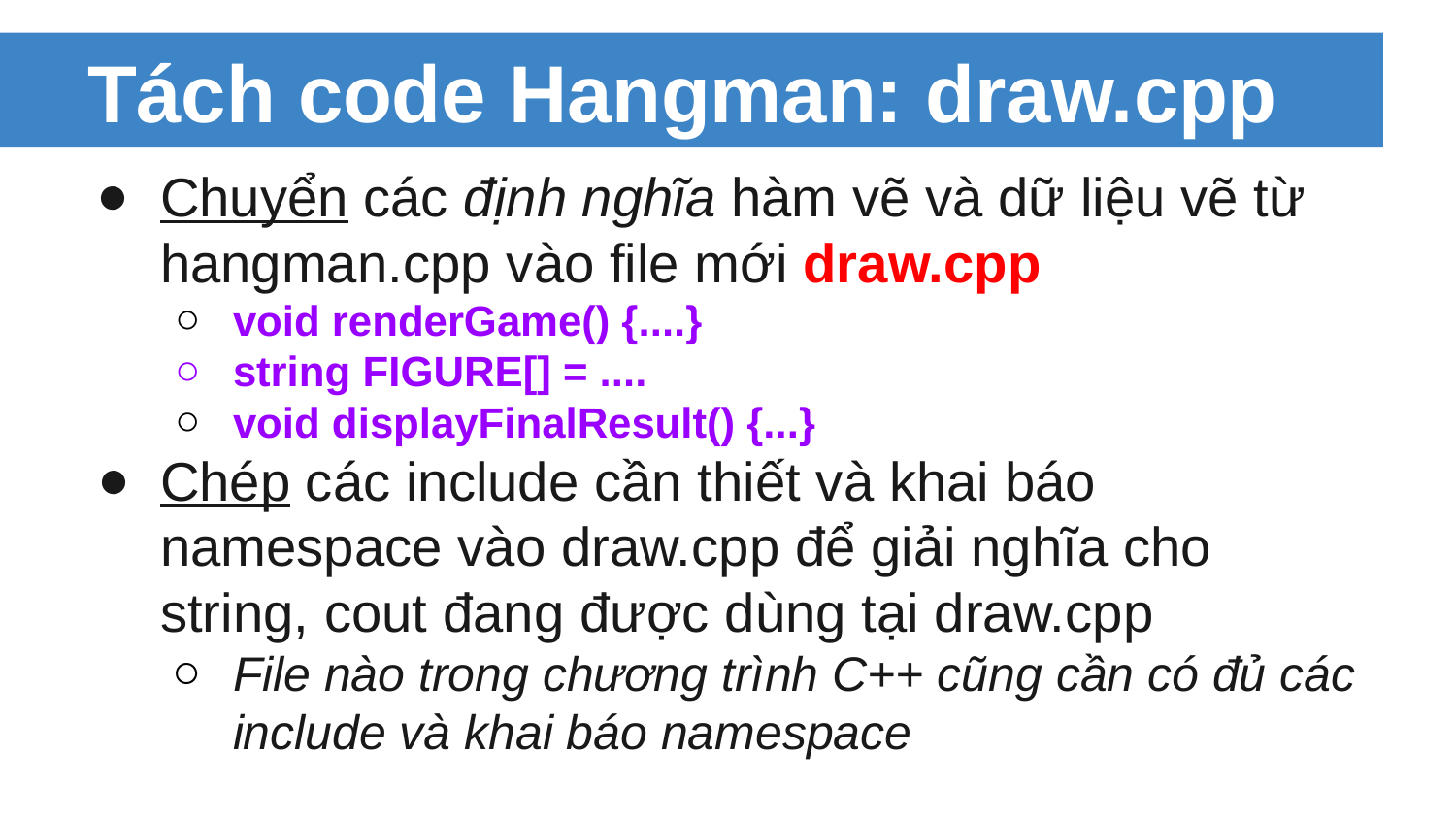

# Tách code Hangman: draw.cpp
Chuyển các định nghĩa hàm vẽ và dữ liệu vẽ từ hangman.cpp vào file mới draw.cpp
void renderGame() {....}
string FIGURE[] = ....
void displayFinalResult() {...}
Chép các include cần thiết và khai báo namespace vào draw.cpp để giải nghĩa cho string, cout đang được dùng tại draw.cpp
File nào trong chương trình C++ cũng cần có đủ các include và khai báo namespace